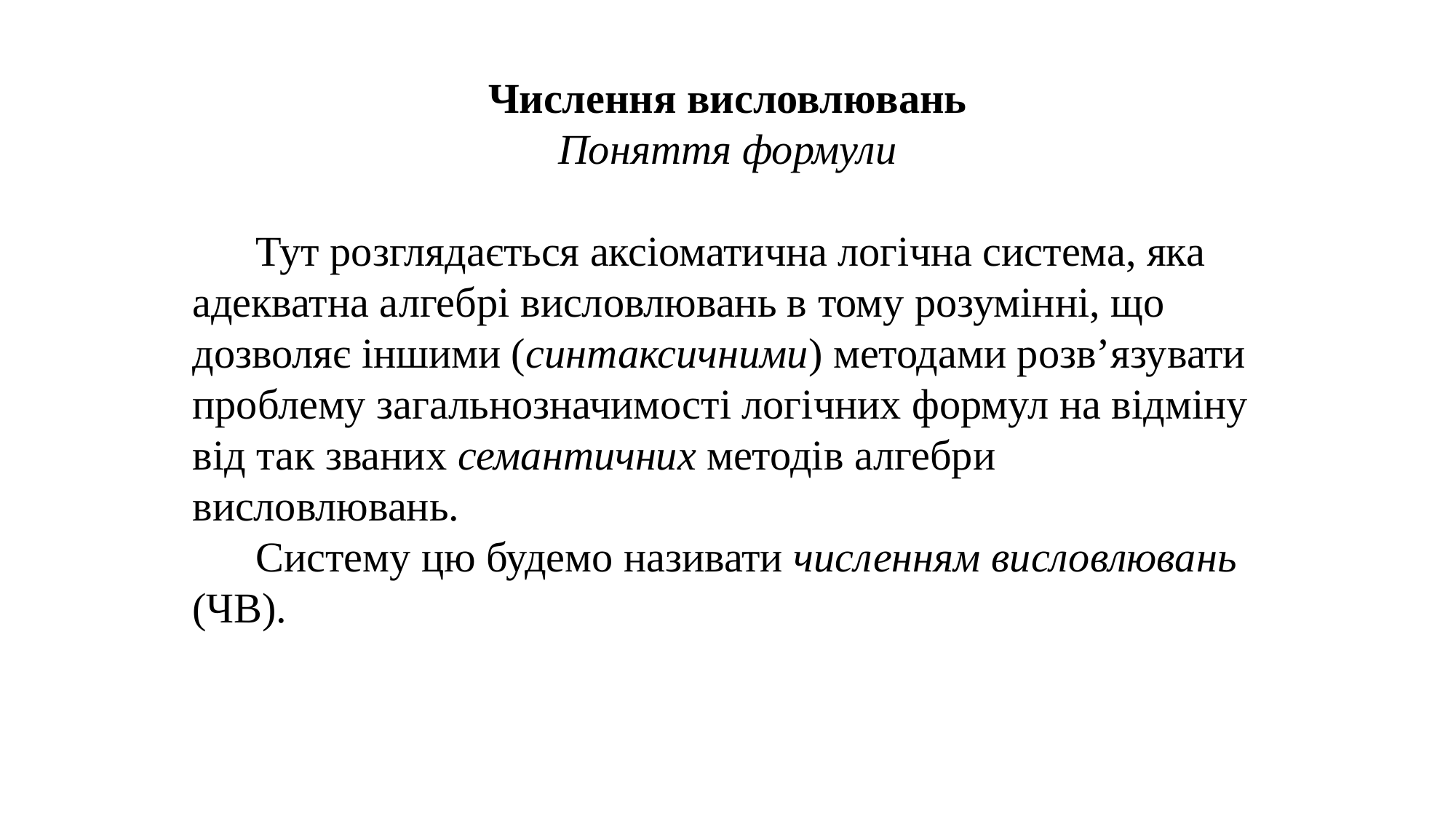

Числення висловлювань
Поняття формули

      Тут розглядається аксіоматична логічна система, яка адекватна алгебрі висловлювань в тому розумінні, що дозволяє іншими (синтаксичними) методами розв’язувати проблему загальнозначимості логічних формул на відміну від так званих семантичних методів алгебри висловлювань.
      Систему цю будемо називати численням висловлювань (ЧВ).